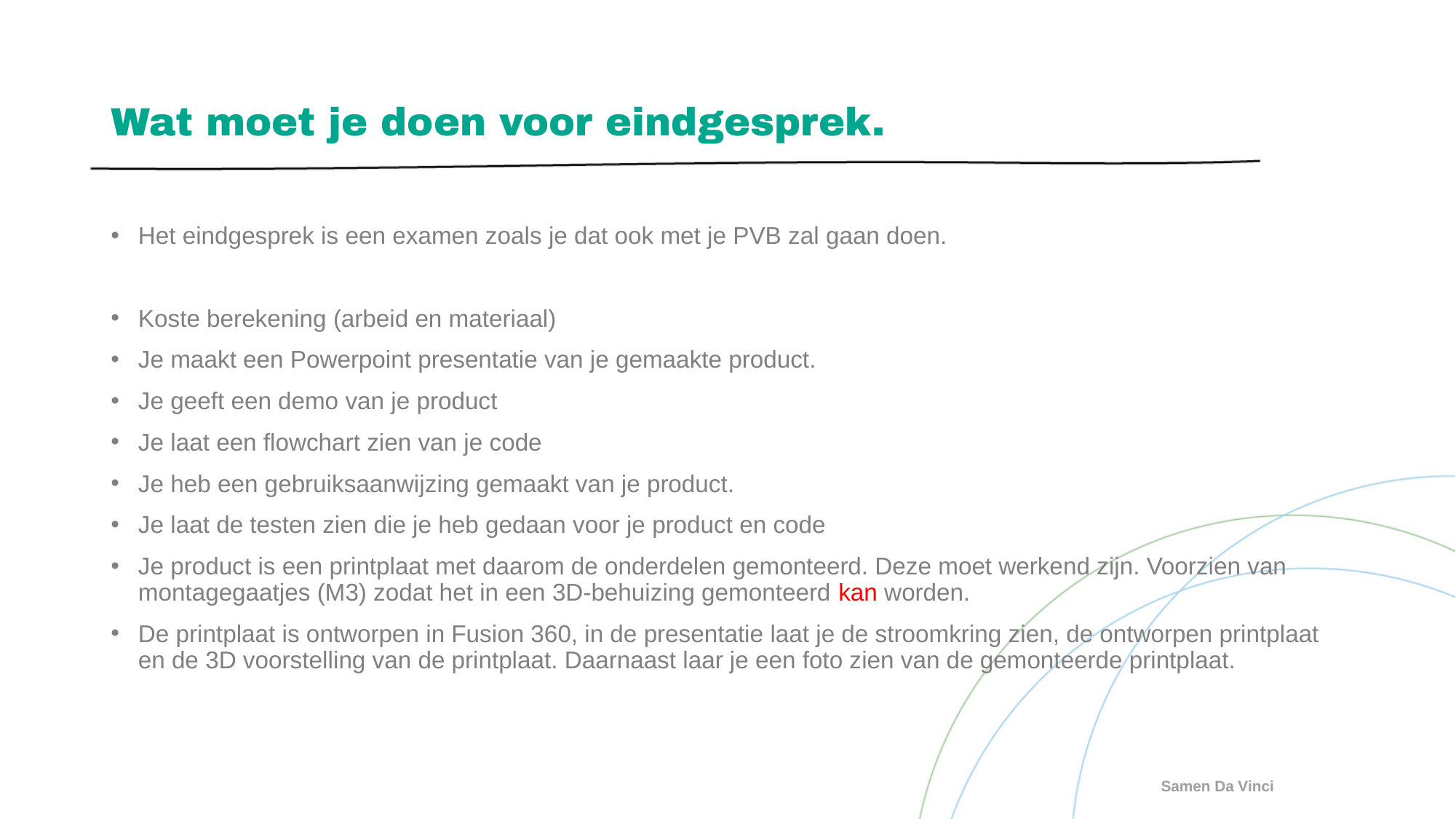

# Wat moet je doen voor eindgesprek.
Het eindgesprek is een examen zoals je dat ook met je PVB zal gaan doen.

Koste berekening (arbeid en materiaal)
Je maakt een Powerpoint presentatie van je gemaakte product.
Je geeft een demo van je product
Je laat een flowchart zien van je code
Je heb een gebruiksaanwijzing gemaakt van je product.
Je laat de testen zien die je heb gedaan voor je product en code
Je product is een printplaat met daarom de onderdelen gemonteerd. Deze moet werkend zijn. Voorzien van montagegaatjes (M3) zodat het in een 3D-behuizing gemonteerd kan worden.
De printplaat is ontworpen in Fusion 360, in de presentatie laat je de stroomkring zien, de ontworpen printplaat en de 3D voorstelling van de printplaat. Daarnaast laar je een foto zien van de gemonteerde printplaat.